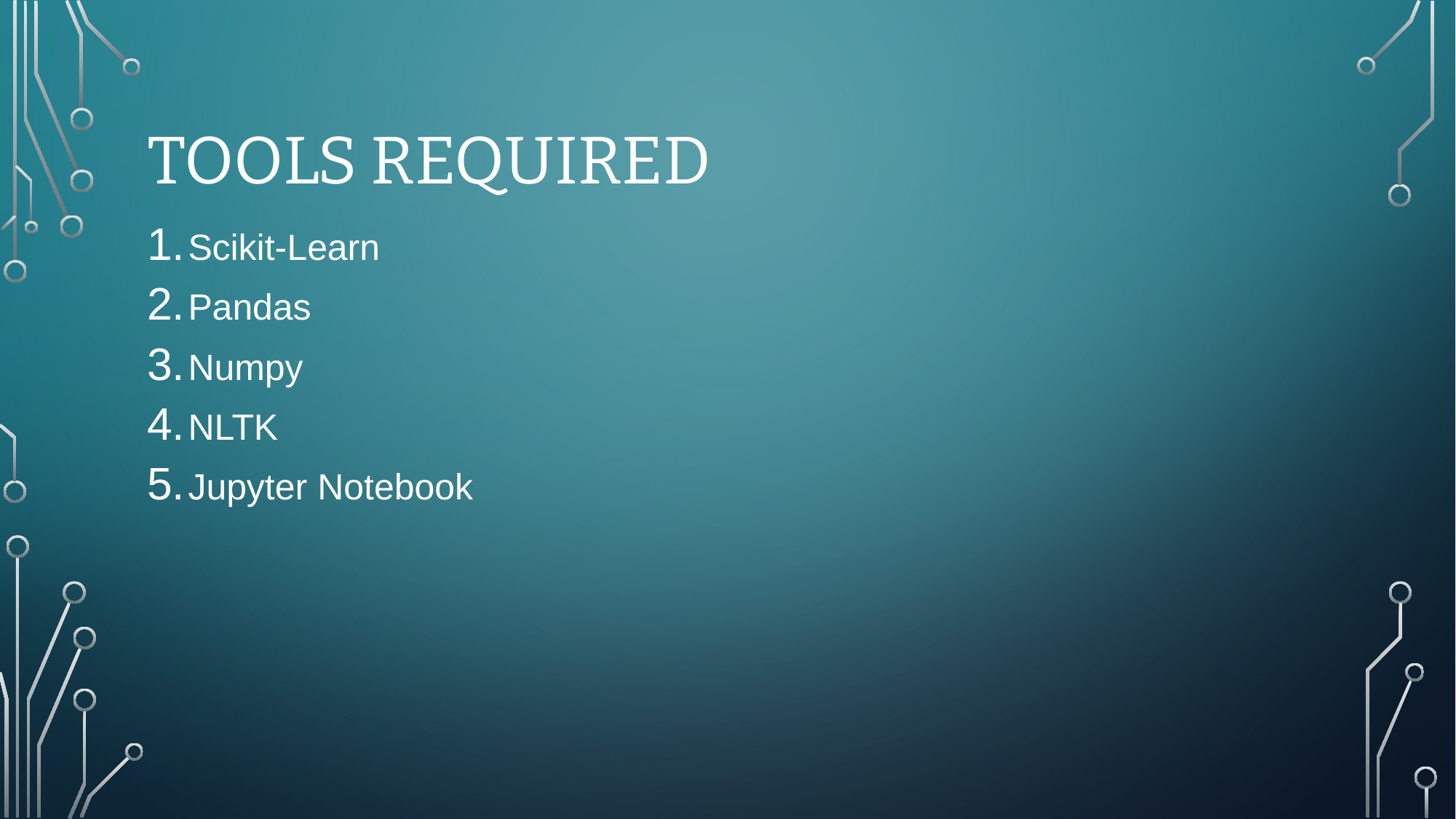

# Tools required
Scikit-Learn
Pandas
Numpy
NLTK
Jupyter Notebook